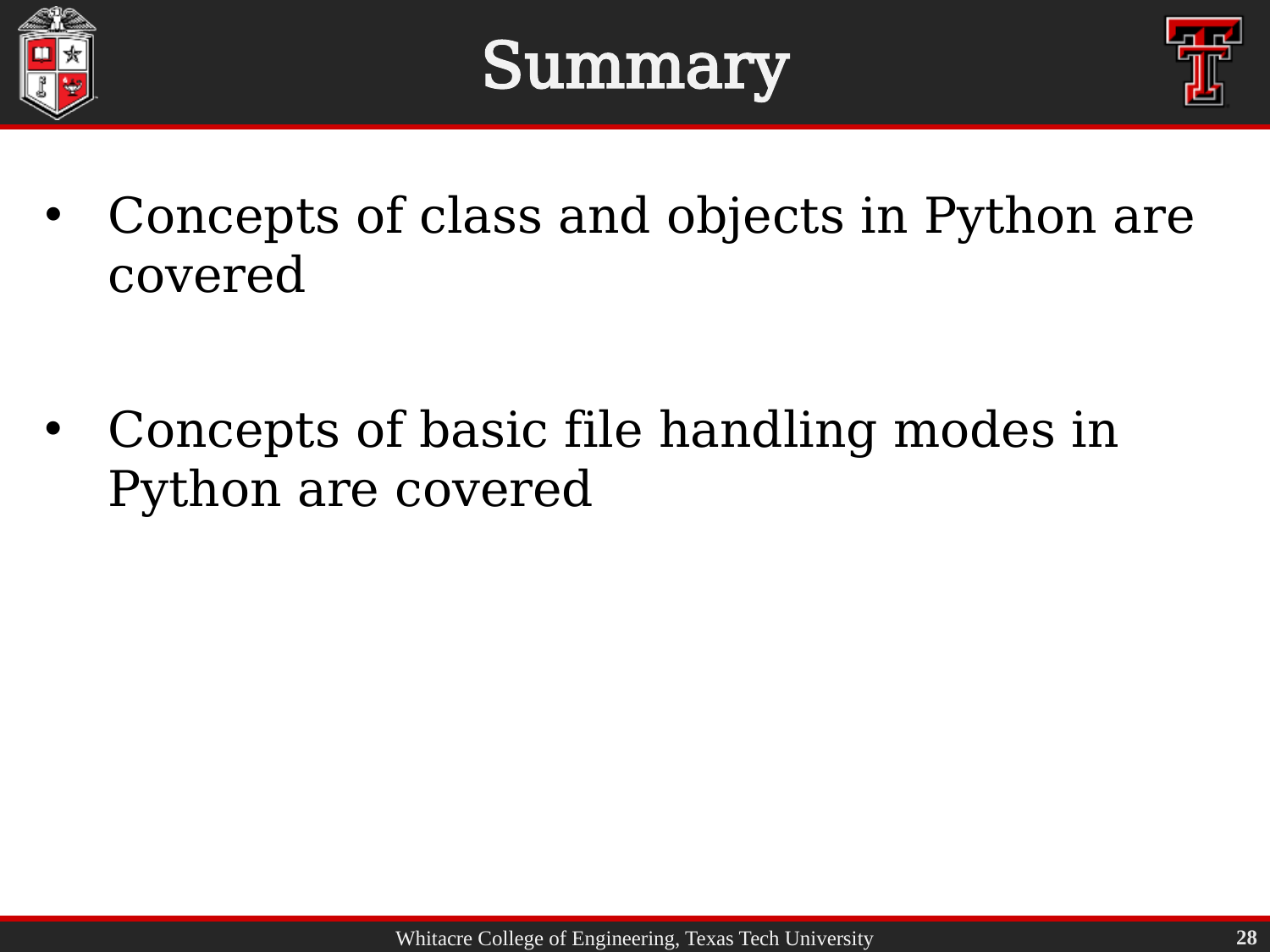

# Summary
Concepts of class and objects in Python are covered
Concepts of basic file handling modes in Python are covered
28